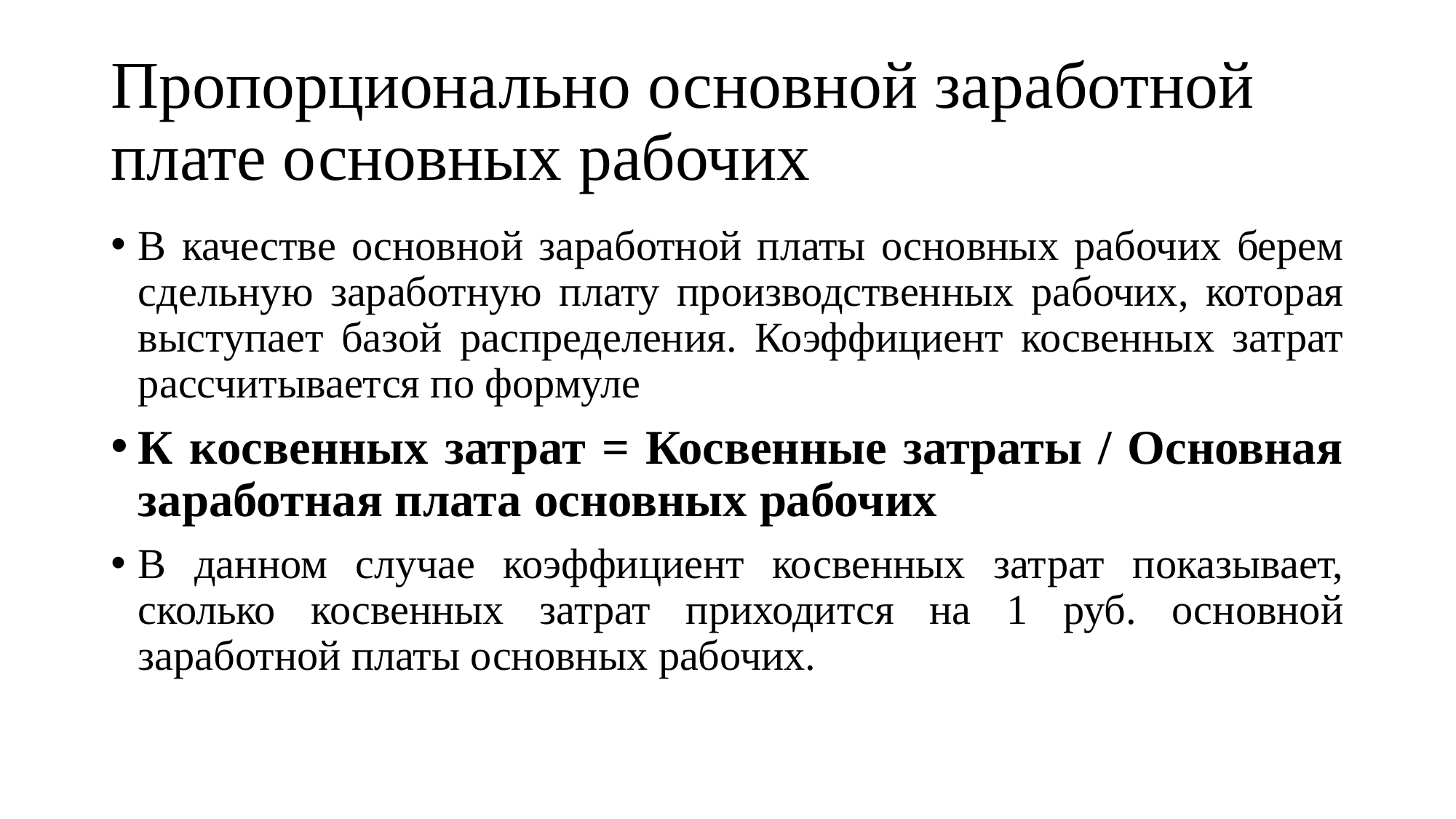

# Пропорционально основной заработной плате основных рабочих
В качестве основной заработной платы основных рабочих берем сдельную заработную плату производственных рабочих, которая выступает базой распределения. Коэффициент косвенных затрат рассчитывается по формуле
К косвенных затрат = Косвенные затраты / Основная заработная плата основных рабочих
В данном случае коэффициент косвенных затрат показывает, сколько косвенных затрат приходится на 1 руб. основной заработной платы основных рабочих.